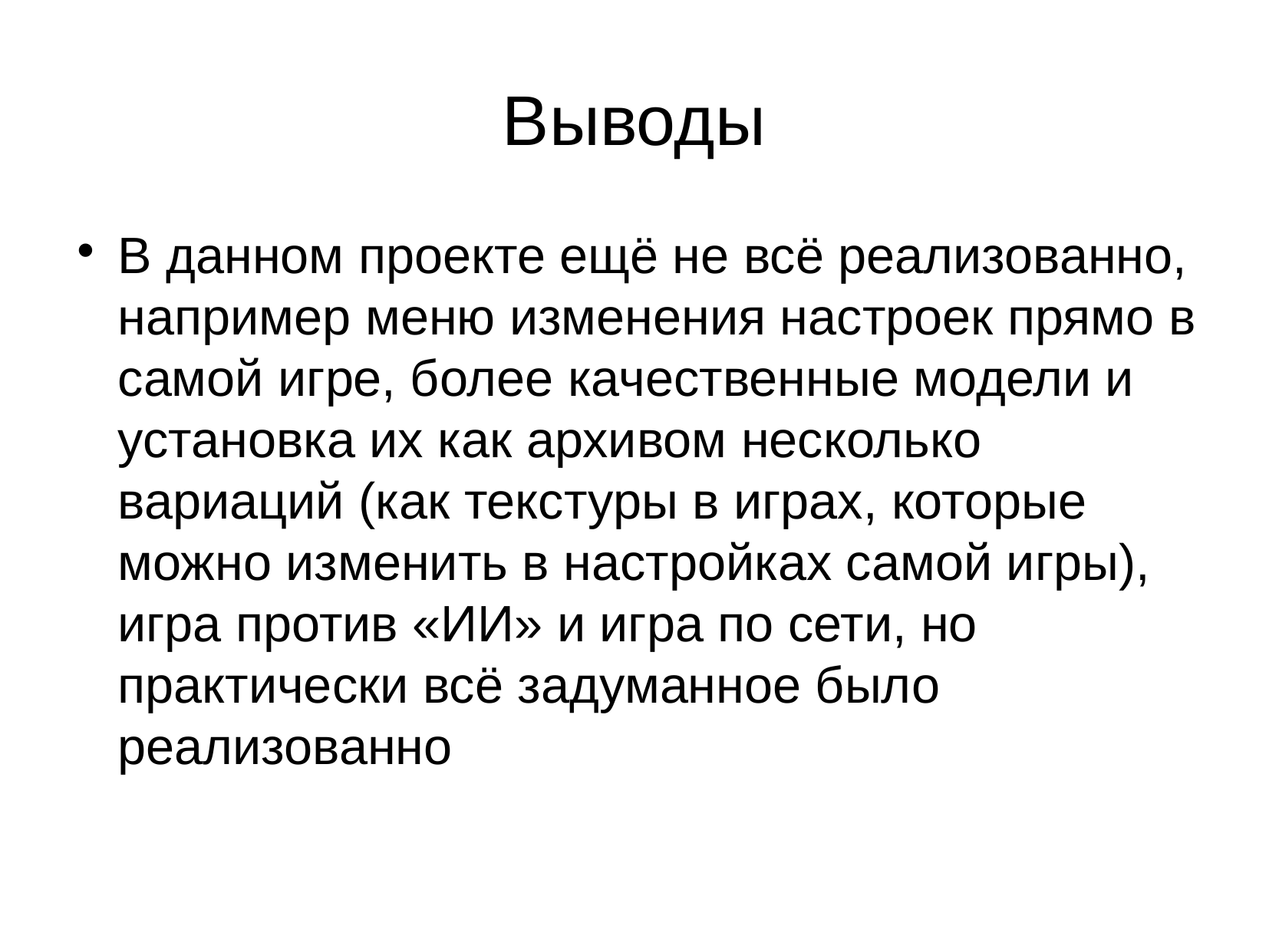

Выводы
В данном проекте ещё не всё реализованно, например меню изменения настроек прямо в самой игре, более качественные модели и установка их как архивом несколько вариаций (как текстуры в играх, которые можно изменить в настройках самой игры), игра против «ИИ» и игра по сети, но практически всё задуманное было реализованно